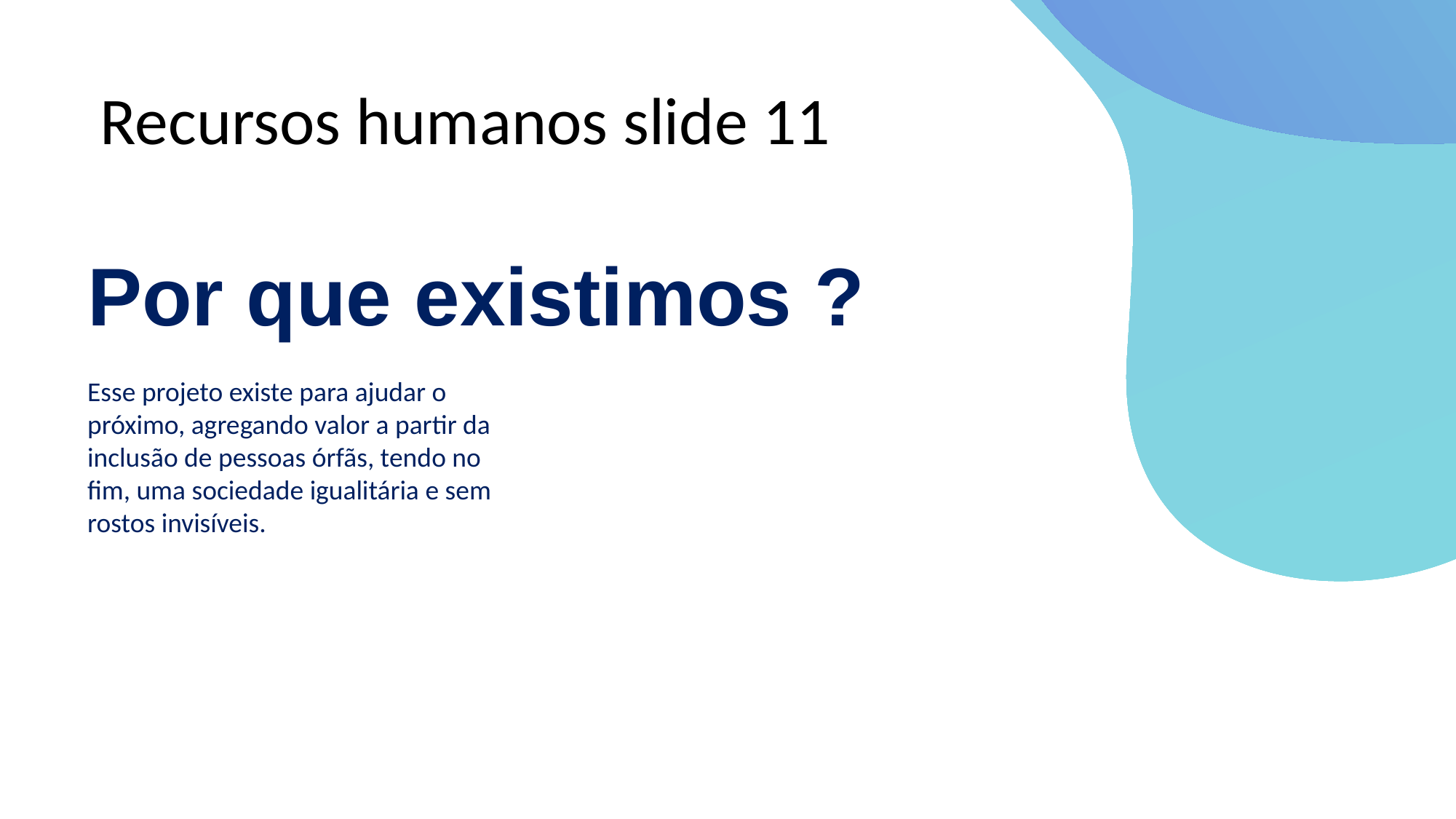

# Recursos humanos slide 11
Por que existimos ?
Esse projeto existe para ajudar o próximo, agregando valor a partir da inclusão de pessoas órfãs, tendo no fim, uma sociedade igualitária e sem rostos invisíveis.